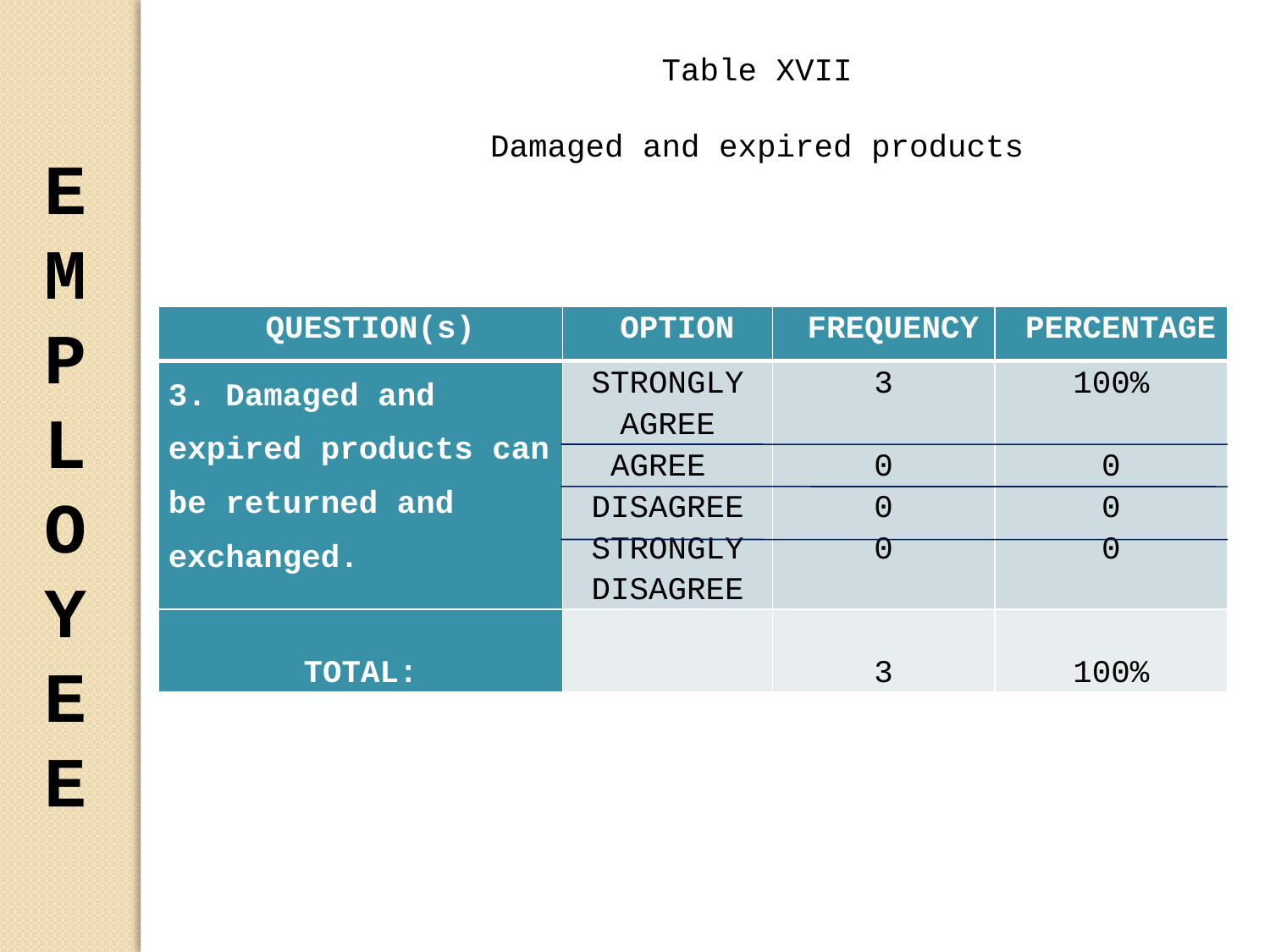

Table XVII

Damaged and expired products
EMPLOYEE
| QUESTION(s) | OPTION | FREQUENCY | PERCENTAGE |
| --- | --- | --- | --- |
| 3. Damaged and expired products can be returned and exchanged. | STRONGLY AGREE AGREE DISAGREE STRONGLY DISAGREE | 3   0 0  0 | 100%   0  0  0 |
| TOTAL: |  | 3 | 100% |